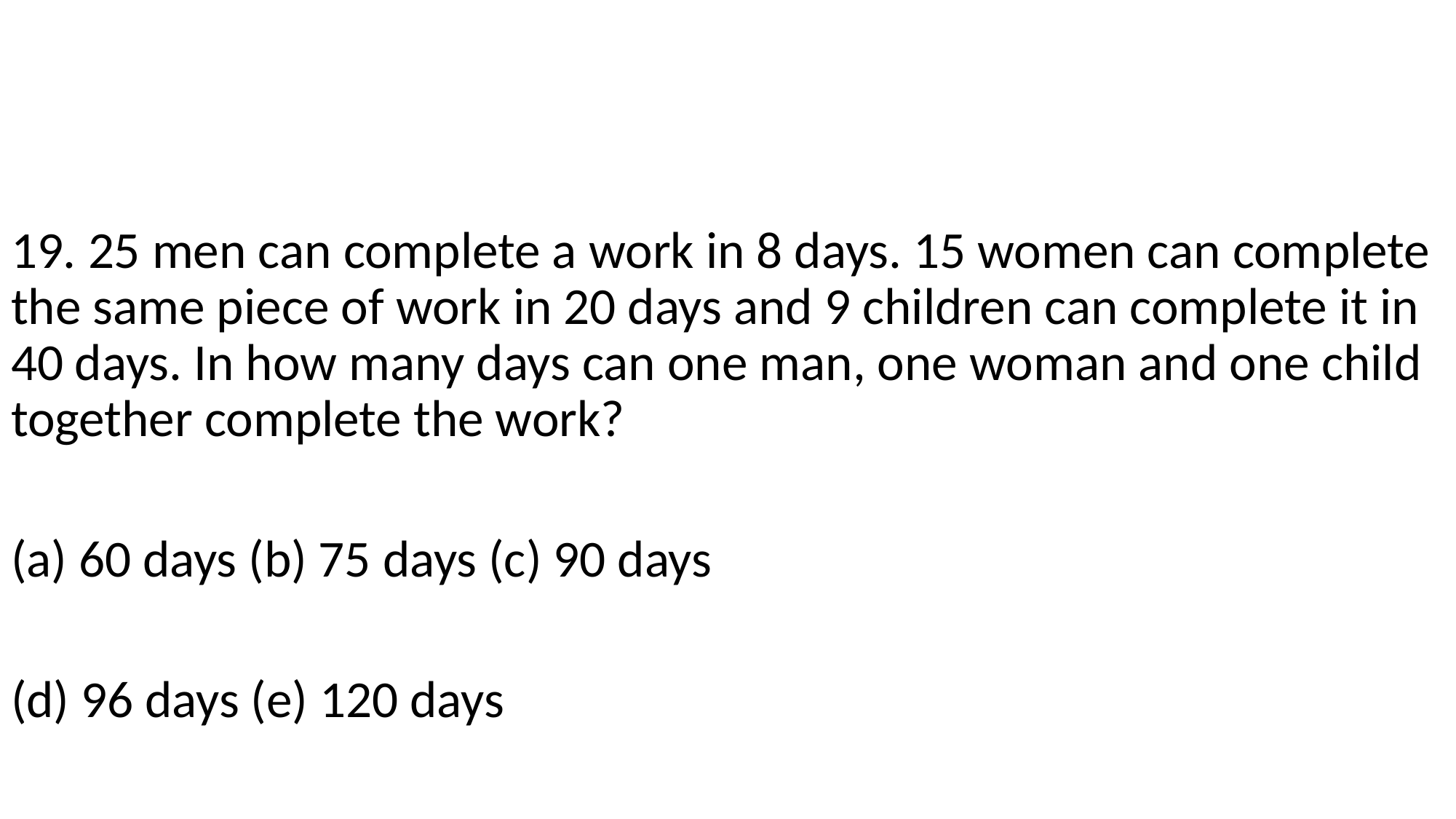

19. 25 men can complete a work in 8 days. 15 women can complete the same piece of work in 20 days and 9 children can complete it in 40 days. In how many days can one man, one woman and one child together complete the work?

(a) 60 days (b) 75 days (c) 90 days

(d) 96 days (e) 120 days